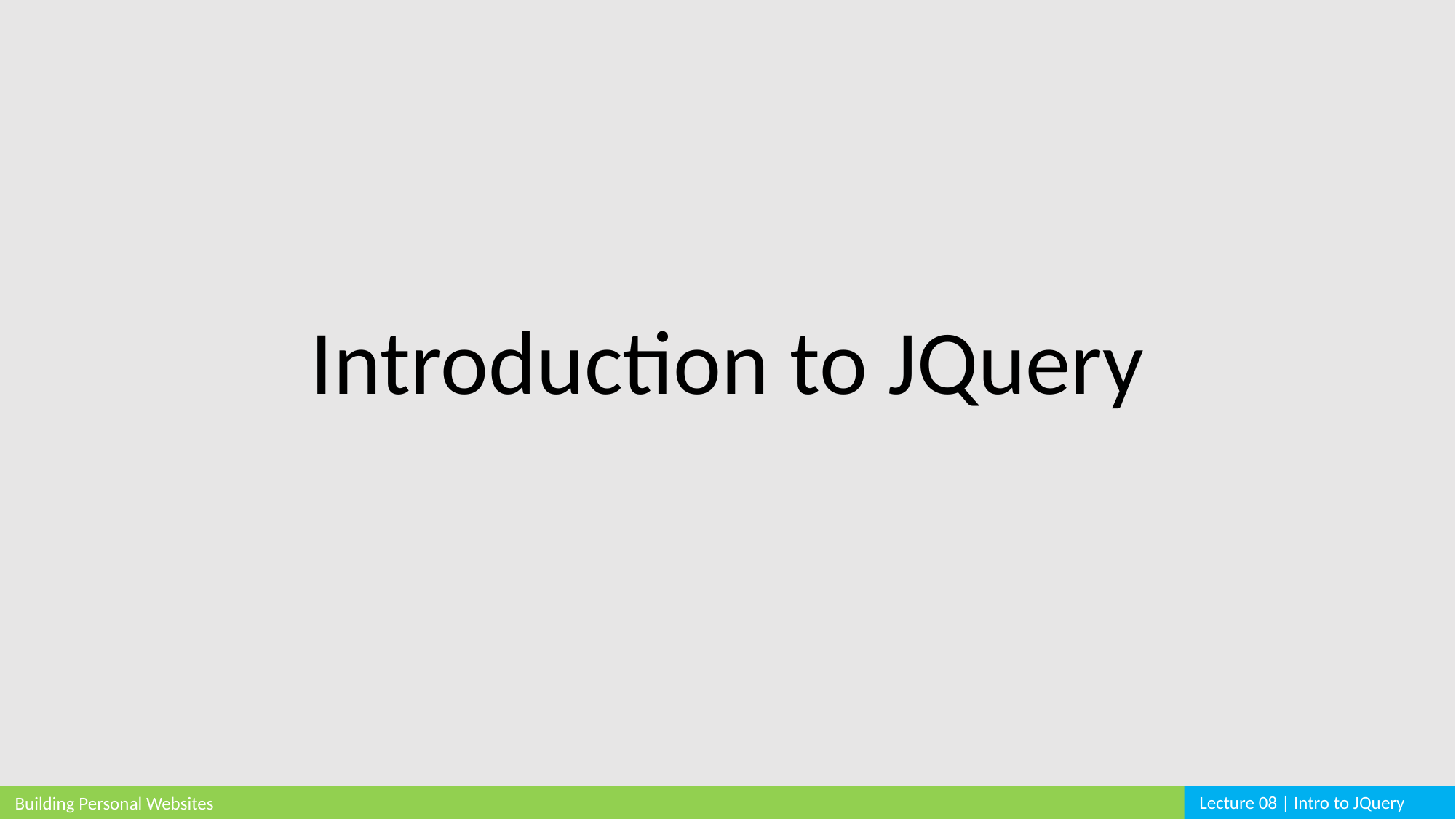

# Introduction to JQuery
Lecture 08 | Intro to JQuery

Building Personal Websites